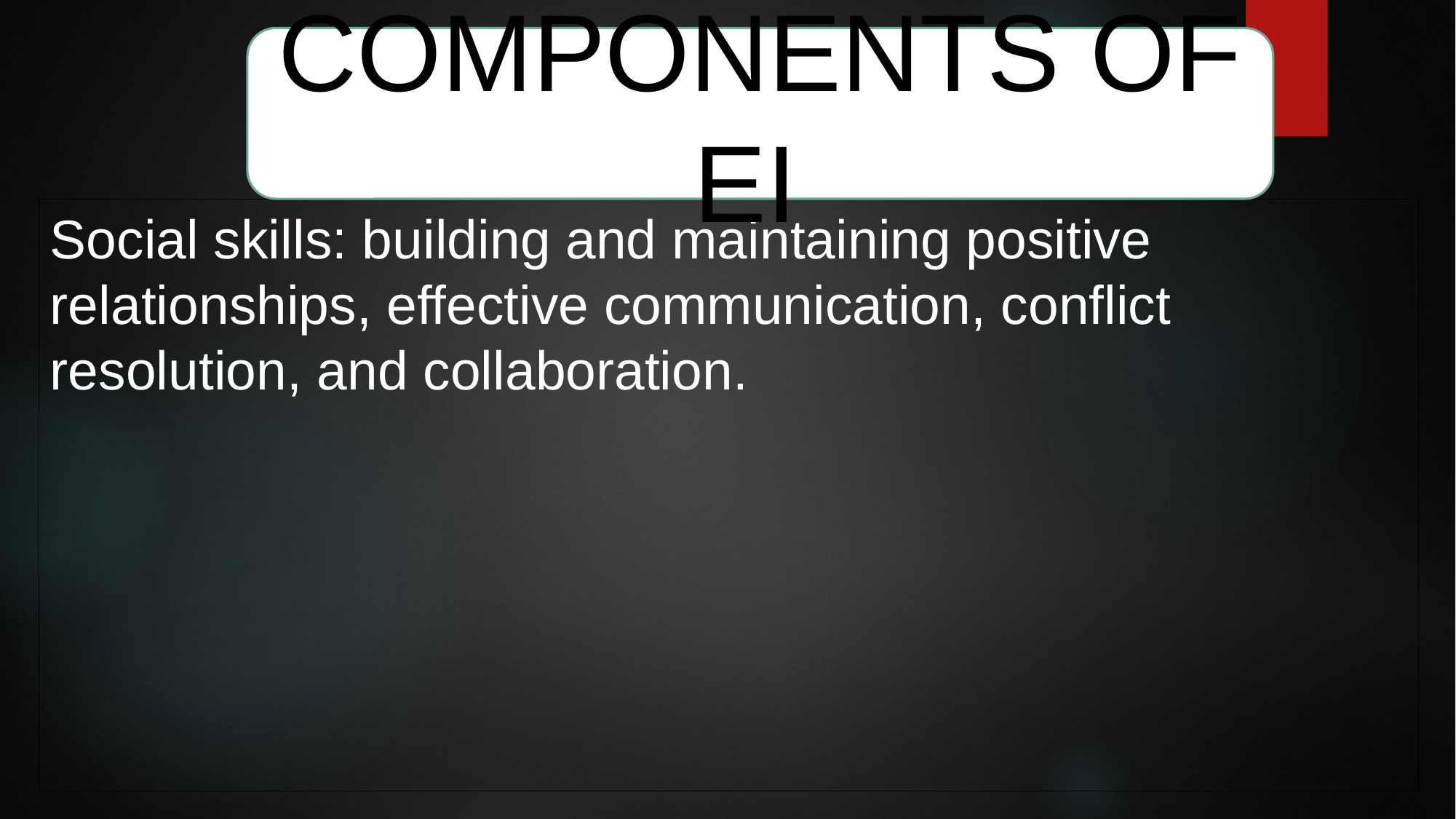

#
COMPONENTS OF EI
Social skills: building and maintaining positive relationships, effective communication, conflict resolution, and collaboration.